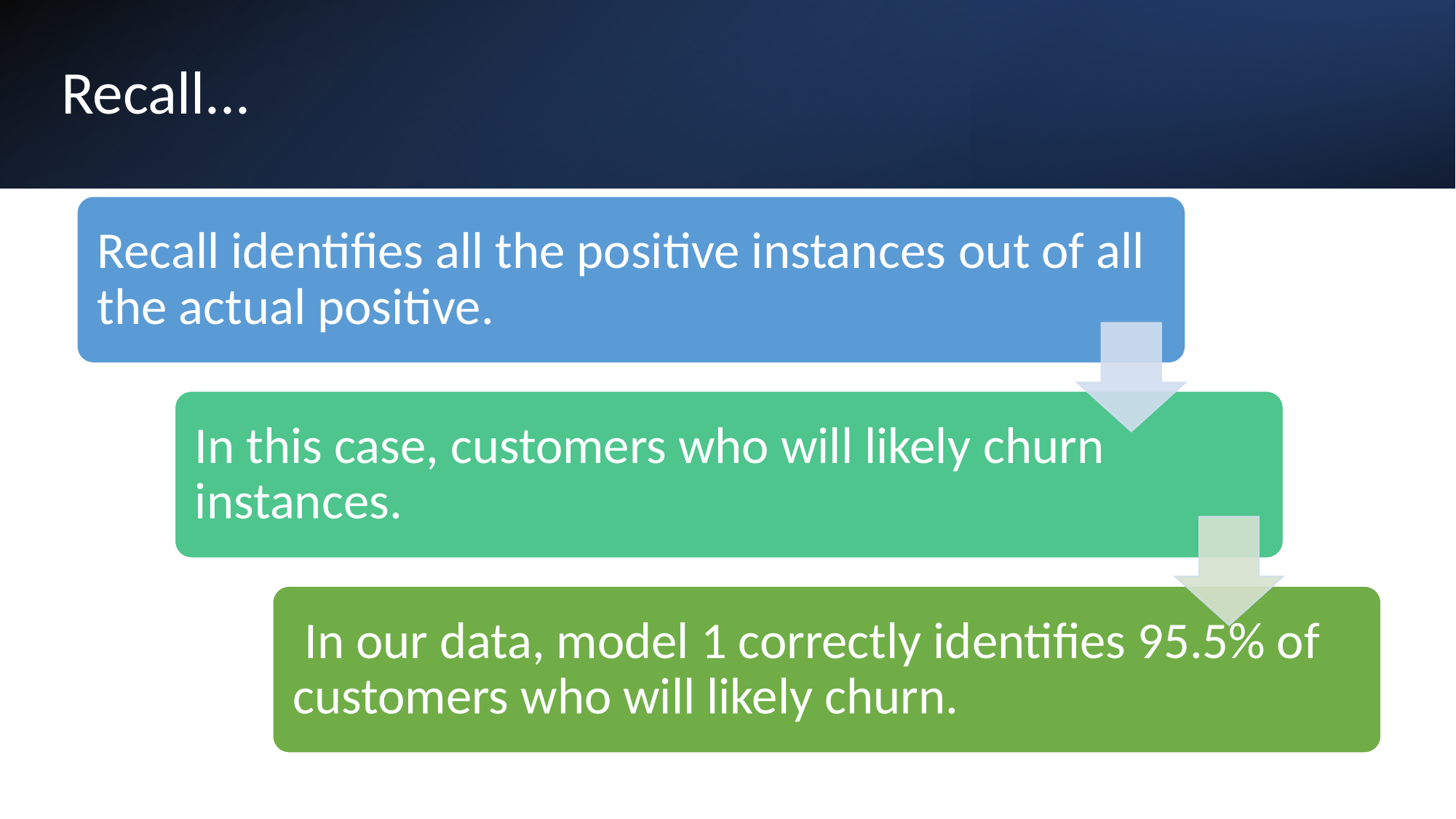

# Recall...
Recall identifies all the positive instances out of all the actual positive.
In this case, customers who will likely churn instances.
 In our data, model 1 correctly identifies 95.5% of customers who will likely churn.